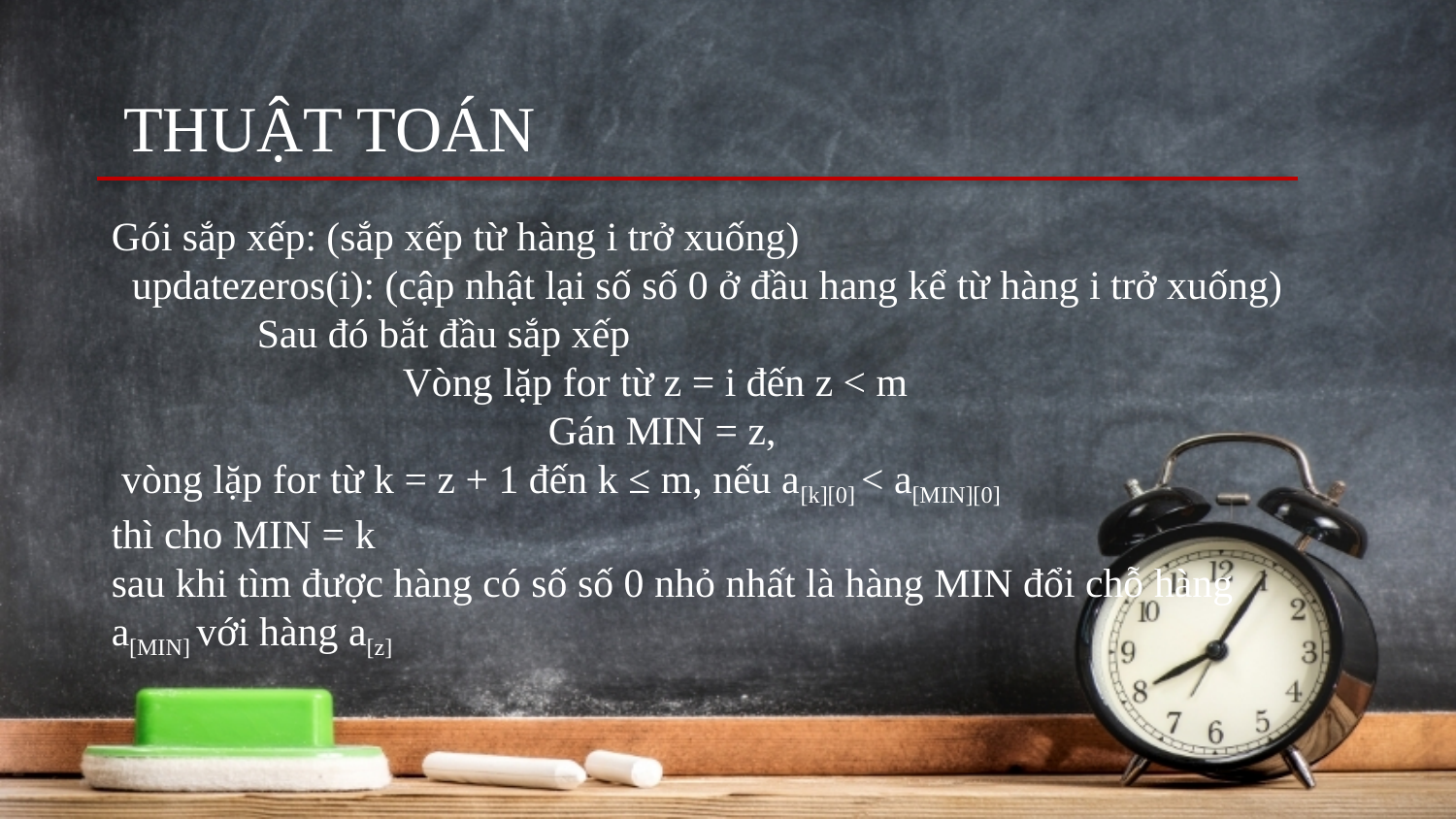

THUẬT TOÁN
Gói sắp xếp: (sắp xếp từ hàng i trở xuống)
  updatezeros(i): (cập nhật lại số số 0 ở đầu hang kể từ hàng i trở xuống)
	Sau đó bắt đầu sắp xếp
         		Vòng lặp for từ z = i đến z < m
               		Gán MIN = z,
 vòng lặp for từ k = z + 1 đến k ≤ m, nếu a[k][0] < a[MIN][0]
thì cho MIN = k
sau khi tìm được hàng có số số 0 nhỏ nhất là hàng MIN đổi chỗ hàng a[MIN] với hàng a[z]